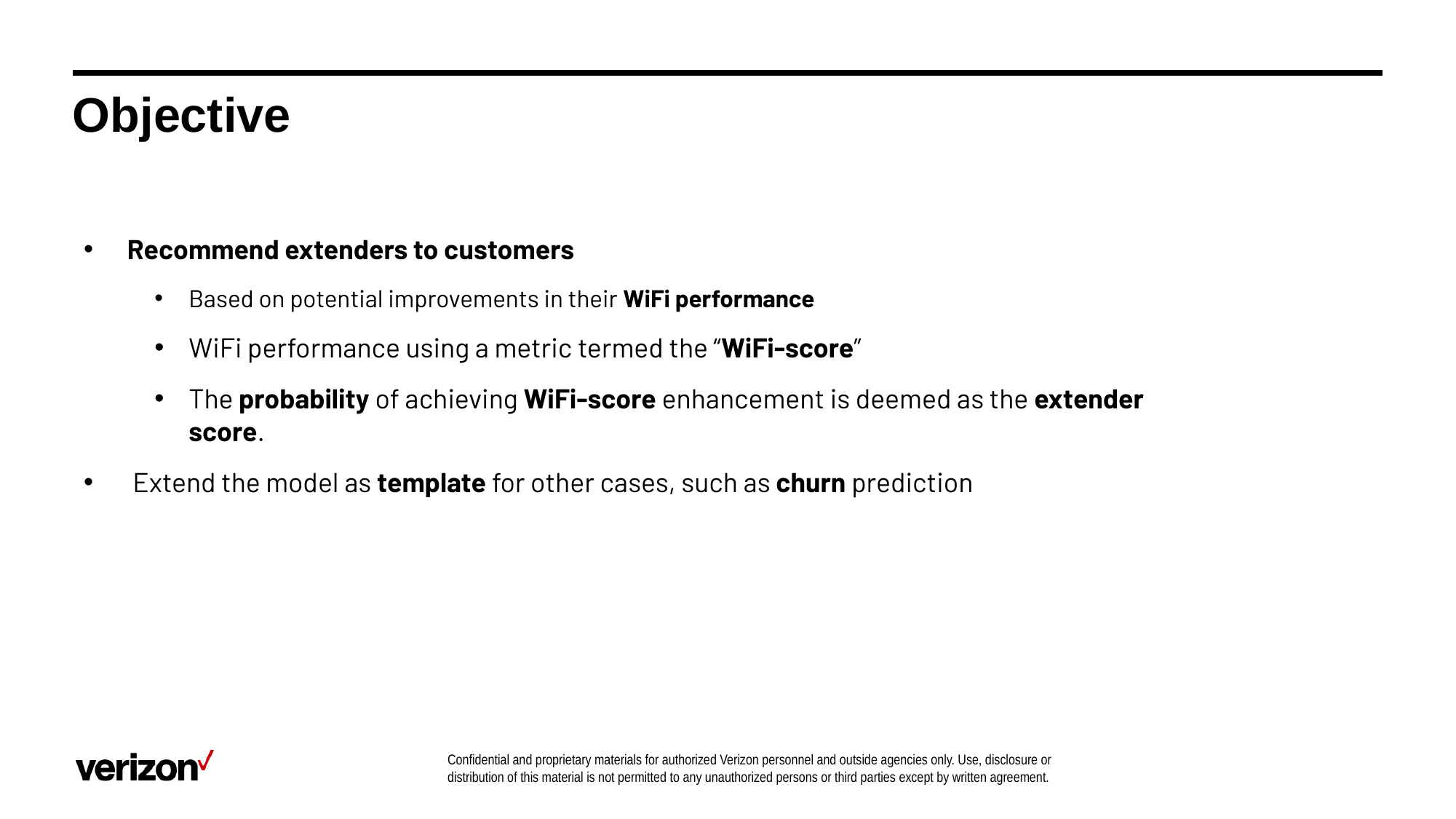

# Objective
Recommend extenders to customers
Based on potential improvements in their WiFi performance
WiFi performance using a metric termed the “WiFi-score”
The probability of achieving WiFi-score enhancement is deemed as the extender score.
 Extend the model as template for other cases, such as churn prediction